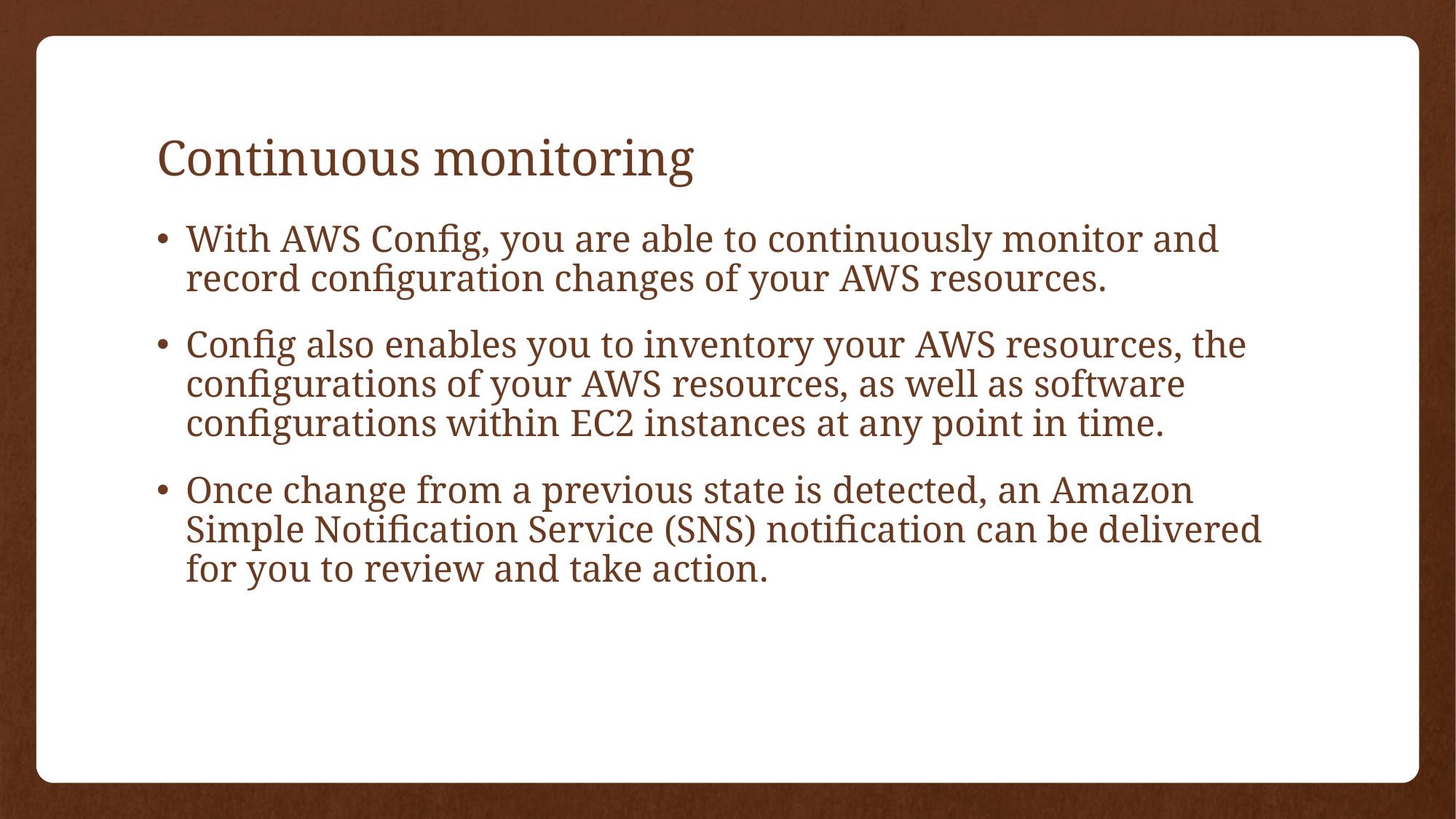

# Continuous monitoring
With AWS Config, you are able to continuously monitor and record configuration changes of your AWS resources.
Config also enables you to inventory your AWS resources, the configurations of your AWS resources, as well as software configurations within EC2 instances at any point in time.
Once change from a previous state is detected, an Amazon Simple Notification Service (SNS) notification can be delivered for you to review and take action.